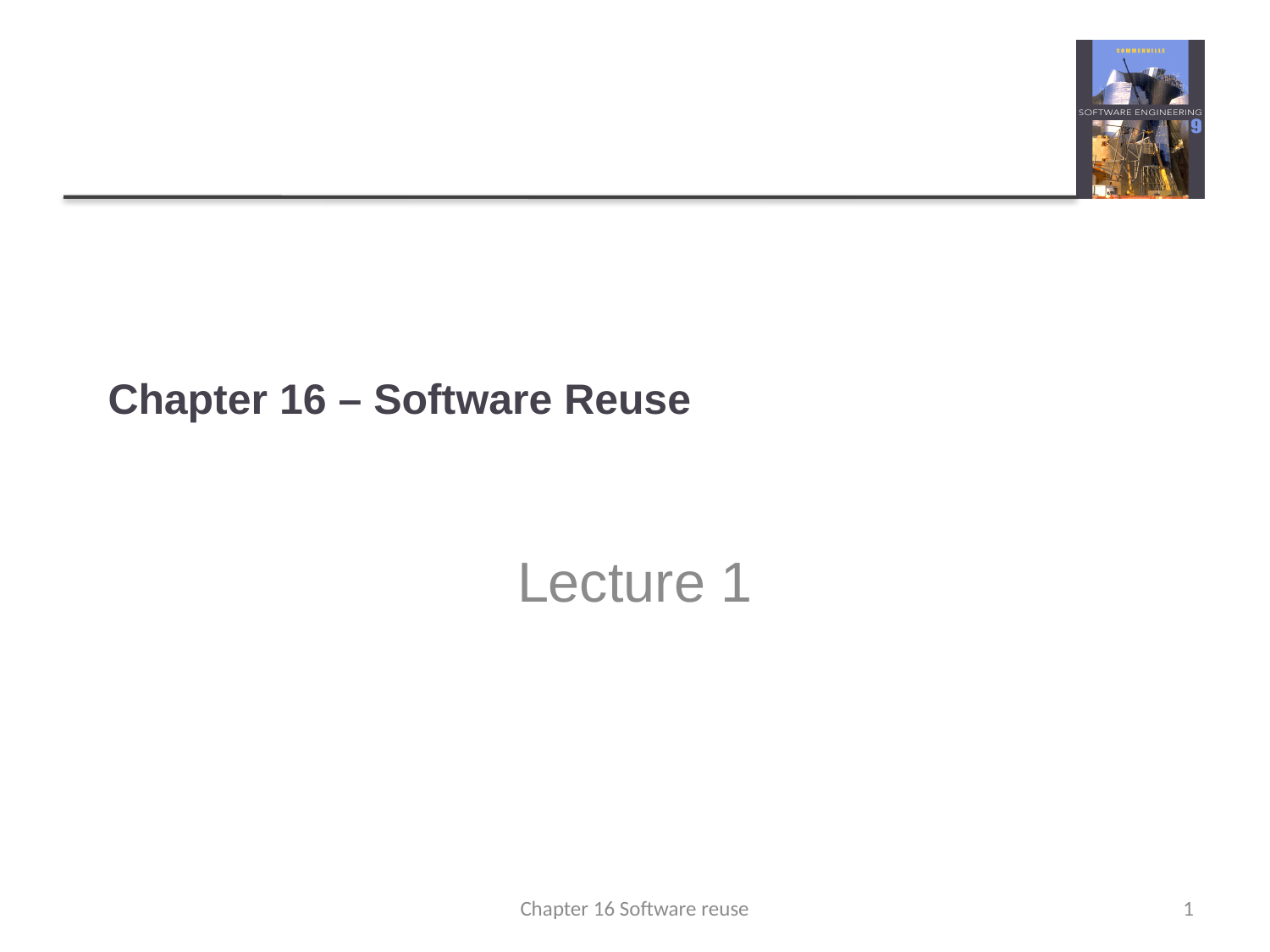

# Chapter 16 – Software Reuse
Lecture 1
Chapter 16 Software reuse
1